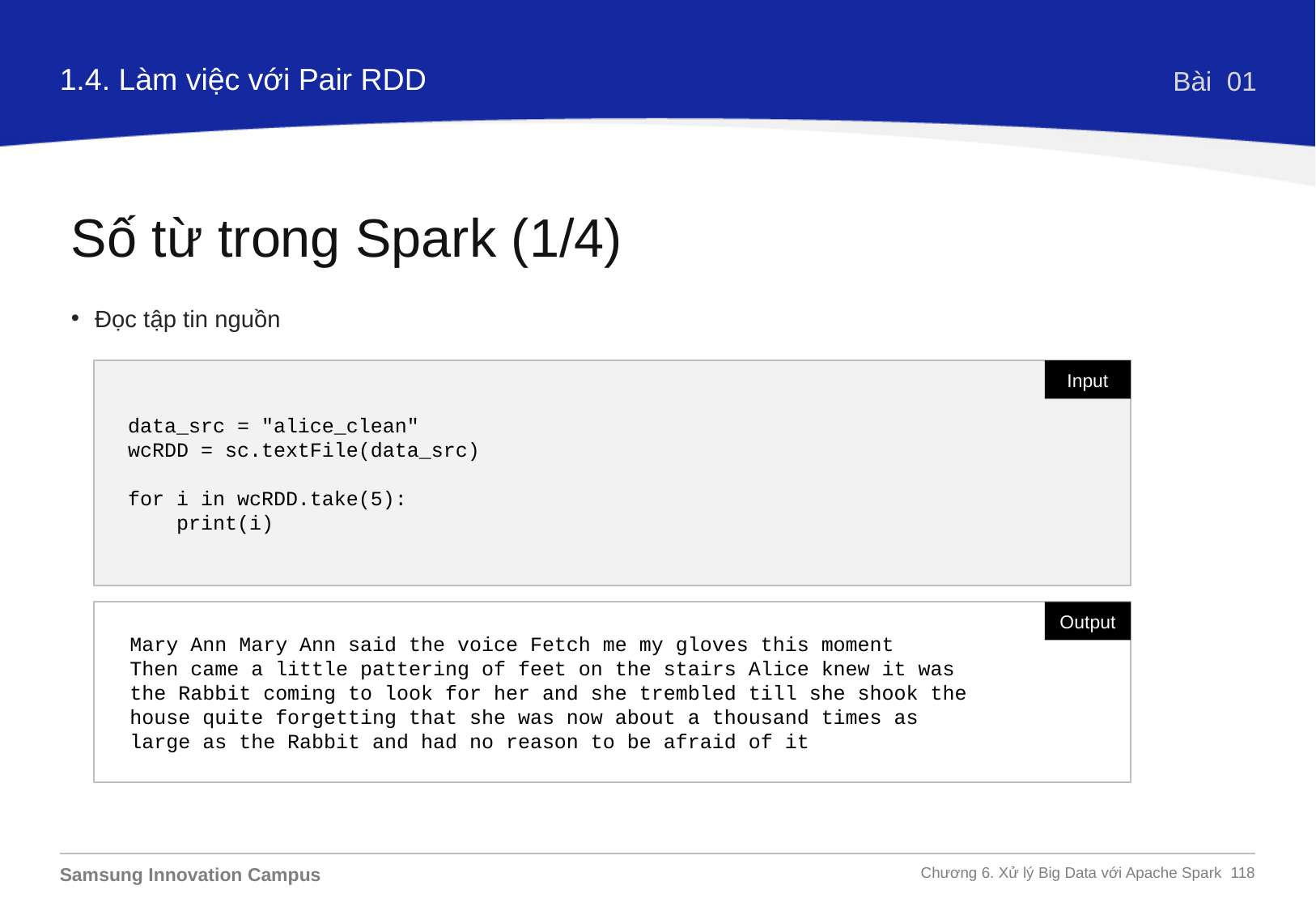

1.4. Làm việc với Pair RDD
Bài  01
Số từ trong Spark (1/4)
Đọc tập tin nguồn
data_src = "alice_clean"
wcRDD = sc.textFile(data_src)

for i in wcRDD.take(5):
    print(i)
Input
Mary Ann Mary Ann said the voice Fetch me my gloves this moment
Then came a little pattering of feet on the stairs Alice knew it was
the Rabbit coming to look for her and she trembled till she shook the
house quite forgetting that she was now about a thousand times as
large as the Rabbit and had no reason to be afraid of it
Output